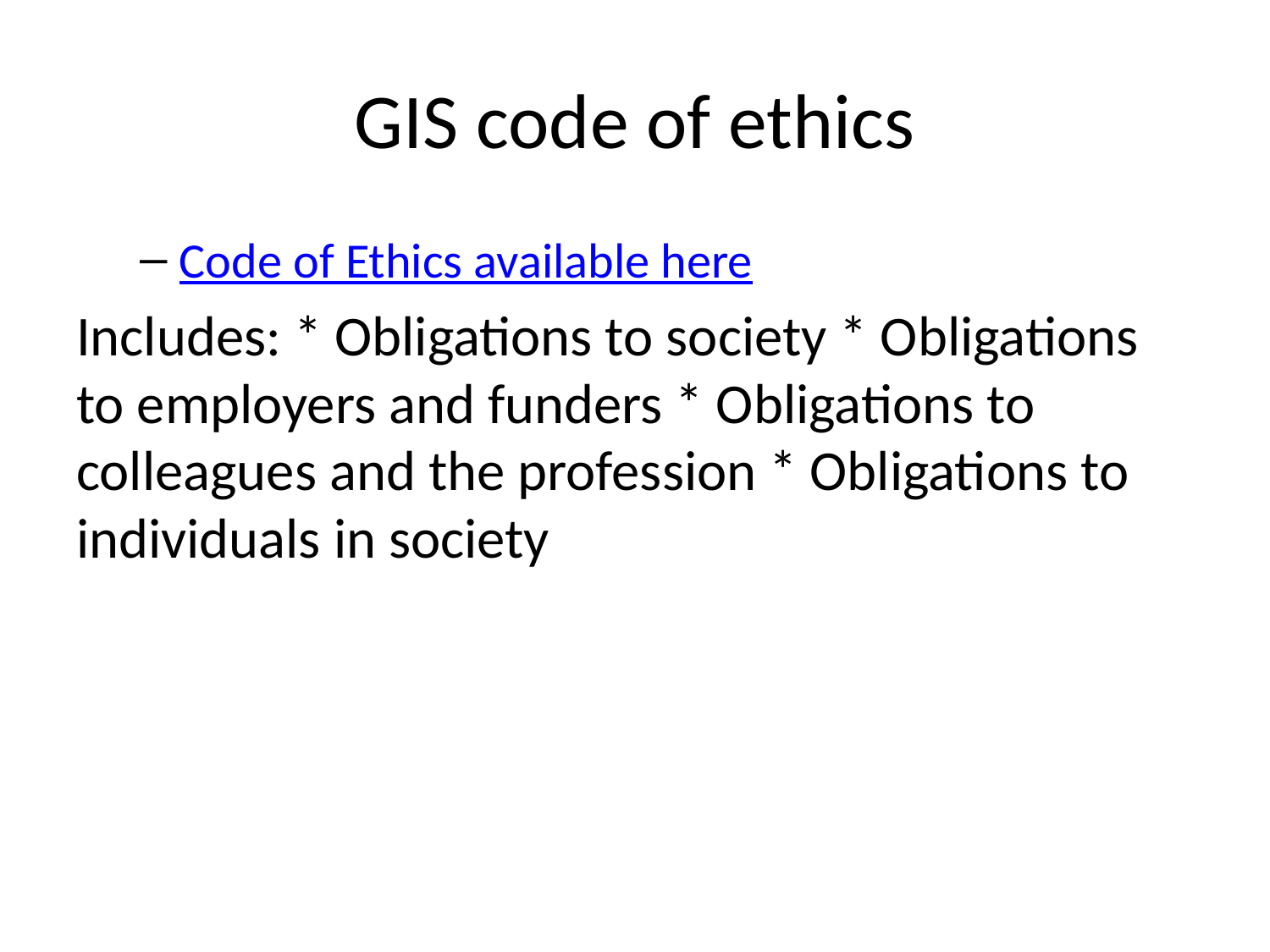

# GIS code of ethics
Code of Ethics available here
Includes: * Obligations to society * Obligations to employers and funders * Obligations to colleagues and the profession * Obligations to individuals in society